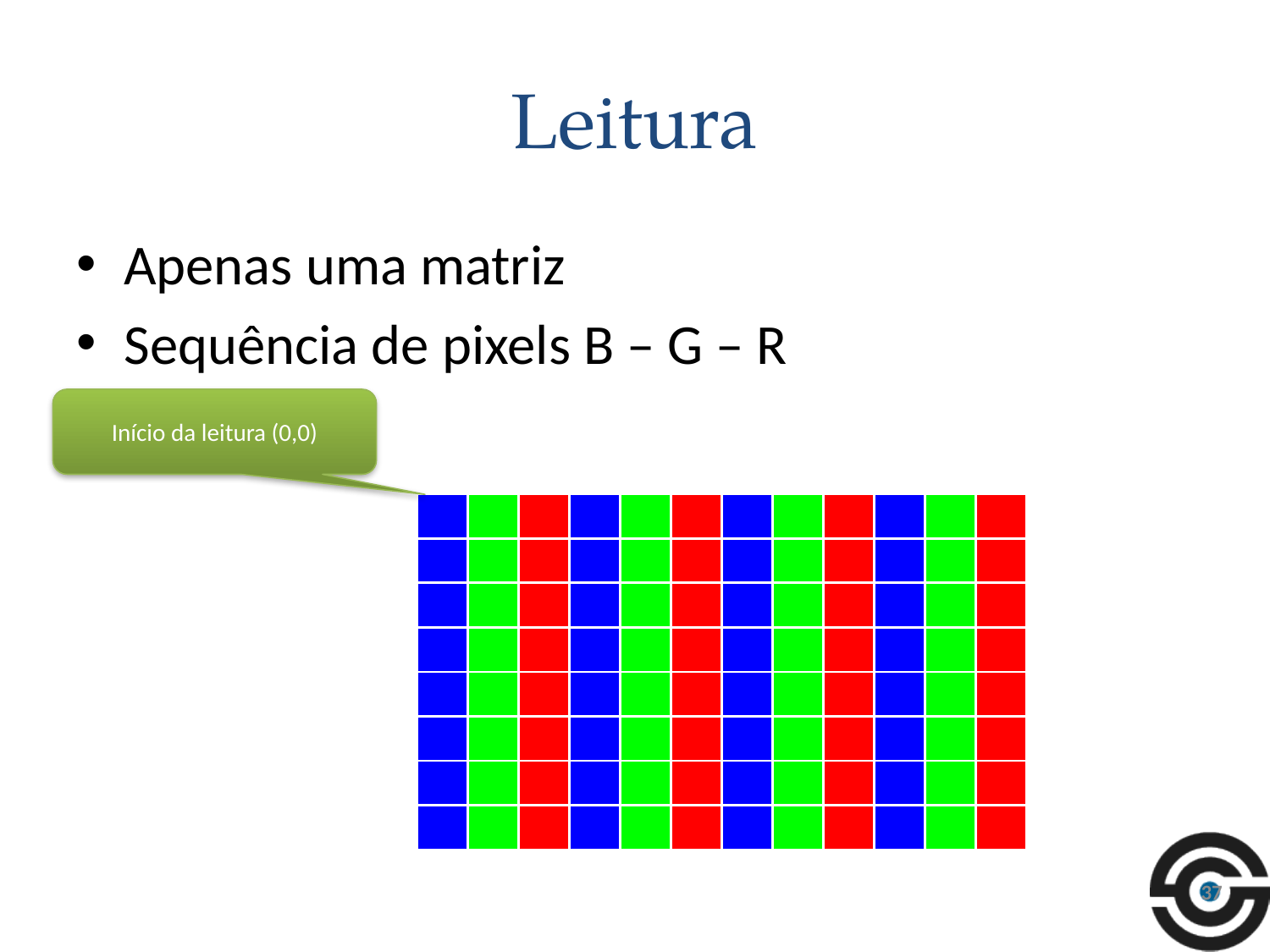

# Leitura
Apenas uma matriz
Sequência de pixels B – G – R

Início da leitura (0,0)
|  |  |  |  |  |  |  |  |  |  |  |  |
| --- | --- | --- | --- | --- | --- | --- | --- | --- | --- | --- | --- |
|  |  |  |  |  |  |  |  |  |  |  |  |
|  |  |  |  |  |  |  |  |  |  |  |  |
|  |  |  |  |  |  |  |  |  |  |  |  |
|  |  |  |  |  |  |  |  |  |  |  |  |
|  |  |  |  |  |  |  |  |  |  |  |  |
|  |  |  |  |  |  |  |  |  |  |  |  |
|  |  |  |  |  |  |  |  |  |  |  |  |
37